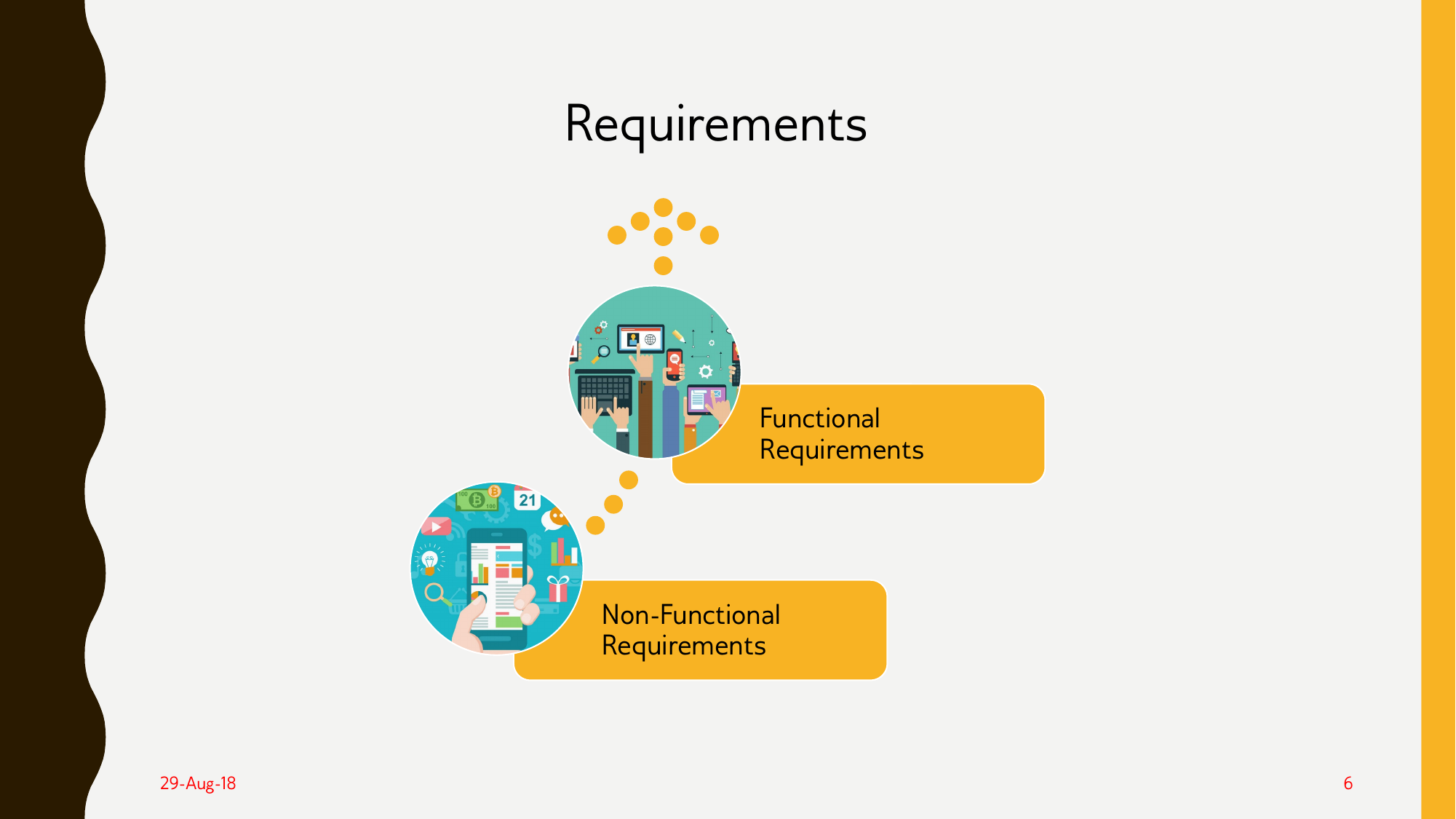

Requirements
Non-Functional Requirements
Functional Requirements
29-Aug-18
6